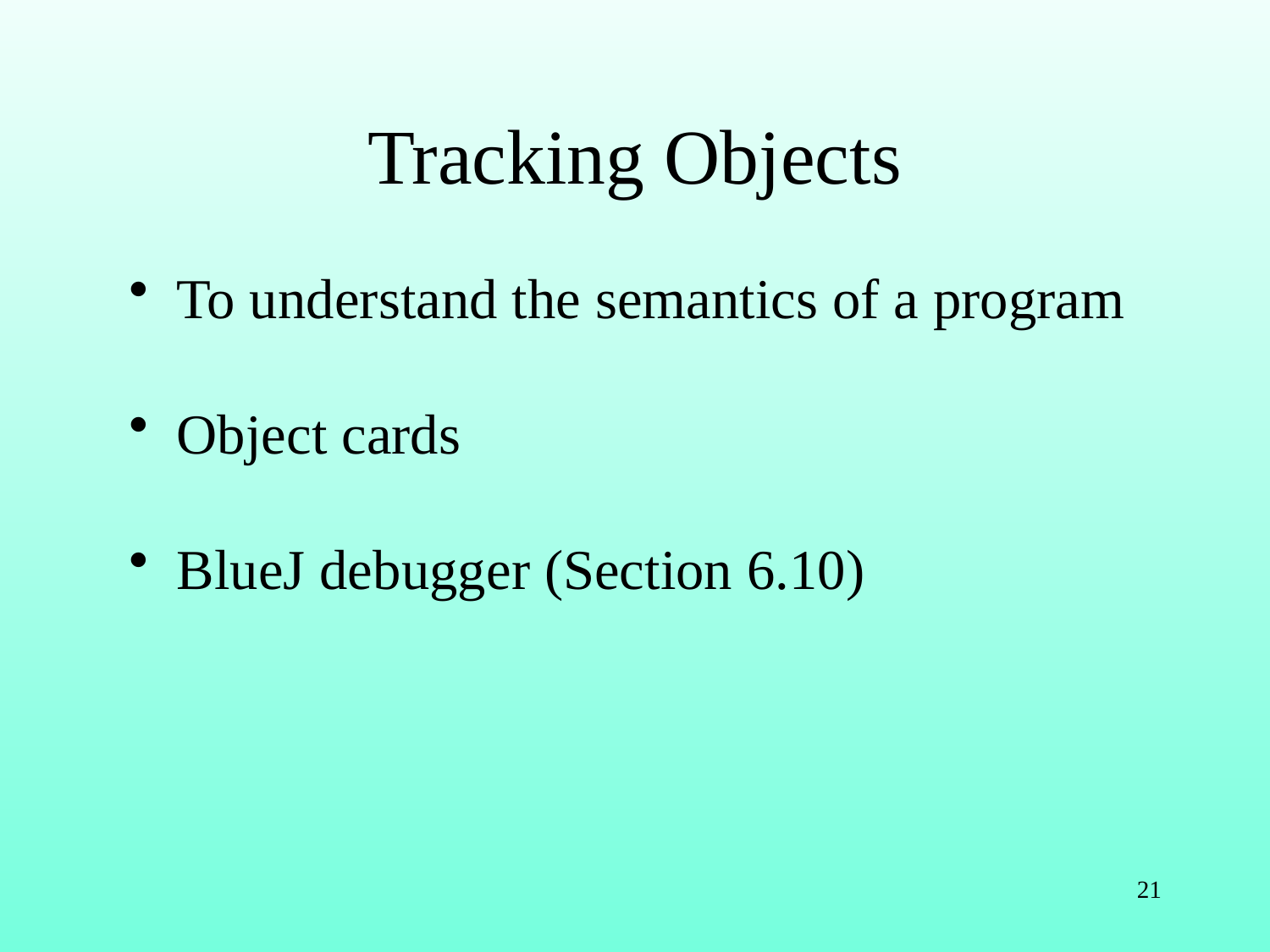

# Tracking Objects
To understand the semantics of a program

Object cards

BlueJ debugger (Section 6.10)
21